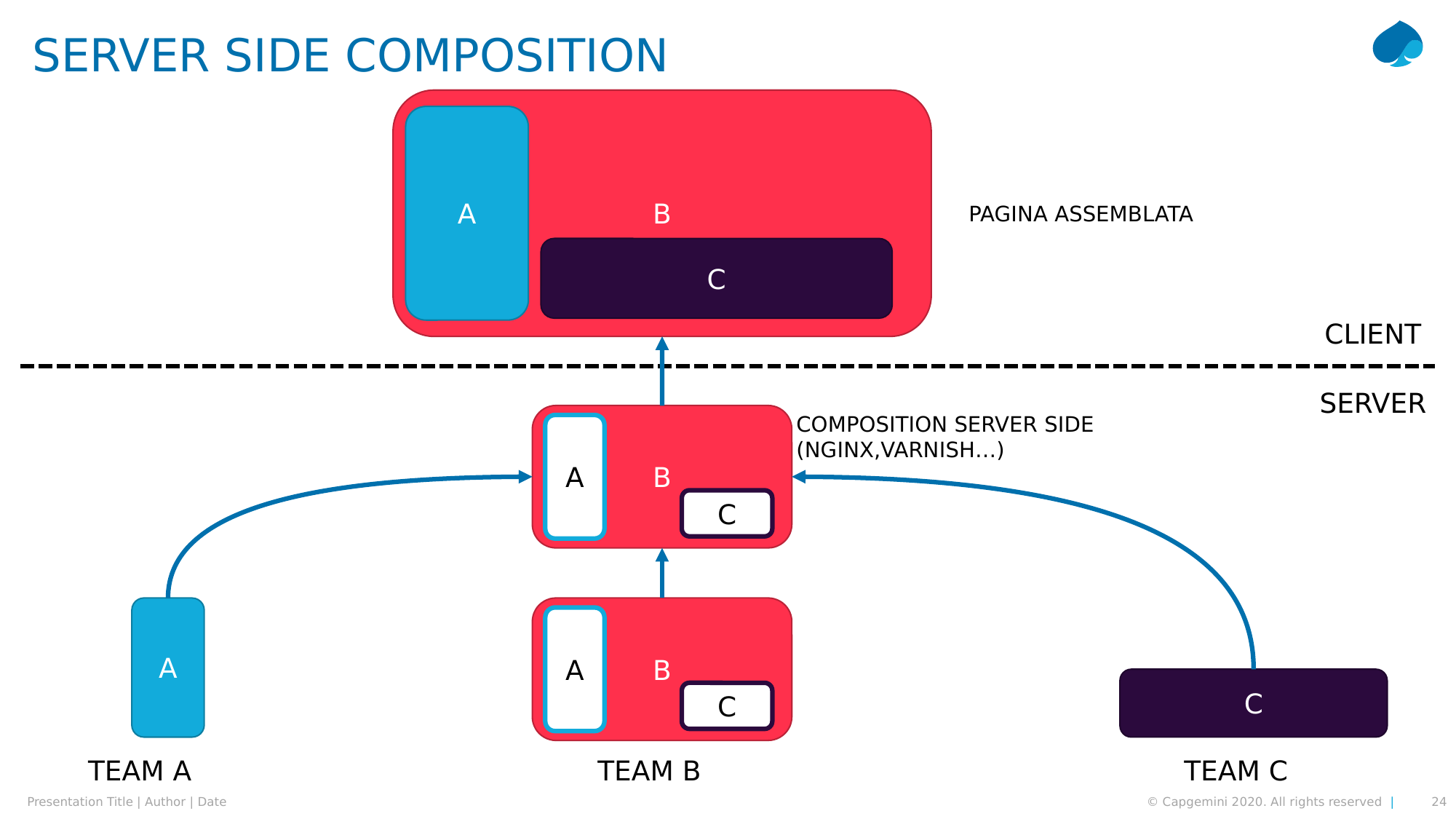

SERVER SIDE COMPOSITION
B
A
PAGINA ASSEMBLATA
C
CLIENT
SERVER
COMPOSITION SERVER SIDE (NGINX,VARNISH…)
B
A
C
A
B
A
C
C
TEAM B
TEAM C
TEAM A